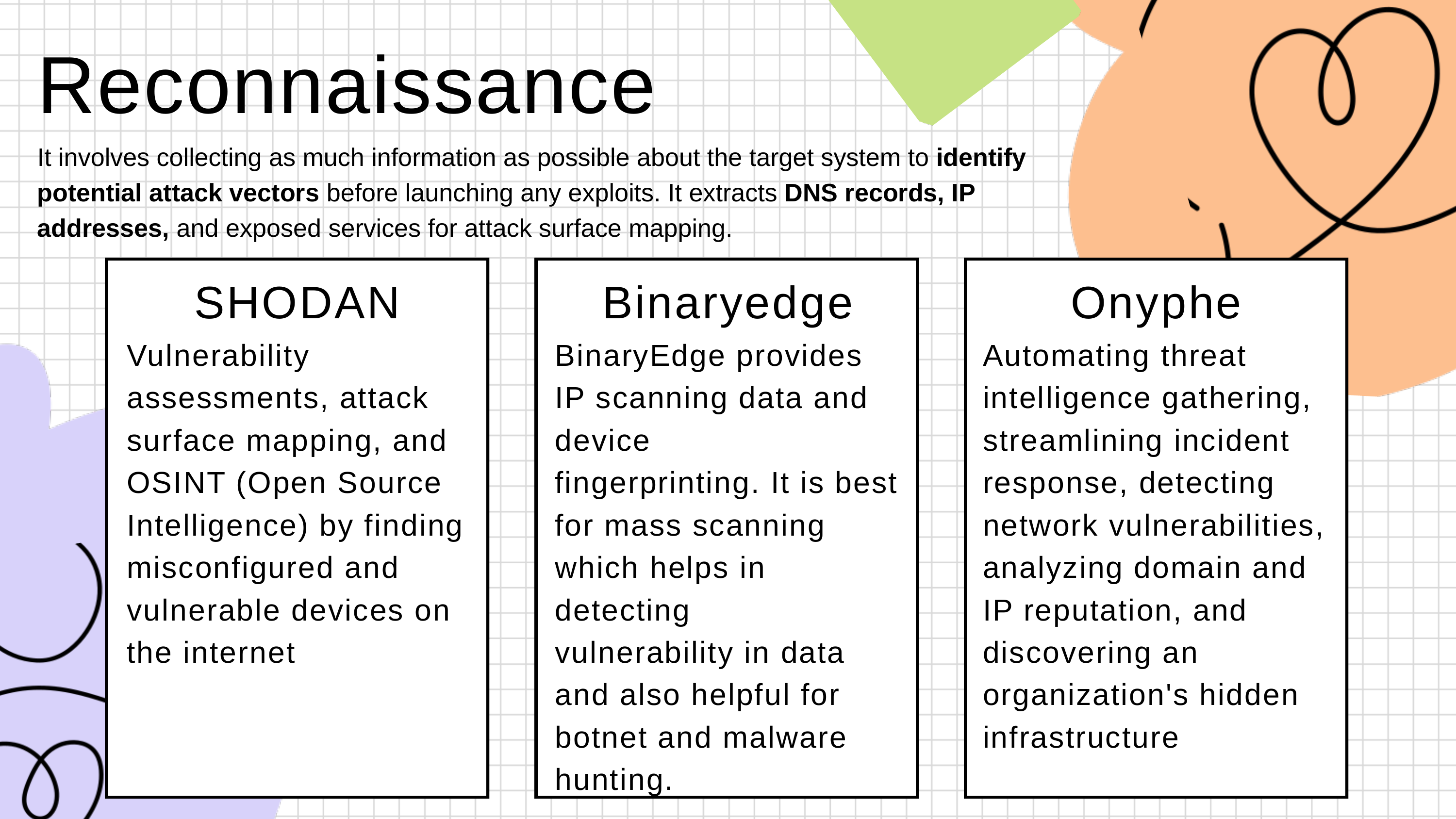

Reconnaissance
It involves collecting as much information as possible about the target system to identify potential attack vectors before launching any exploits. It extracts DNS records, IP addresses, and exposed services for attack surface mapping.

SHODAN
Binaryedge
Onyphe

Vulnerability assessments, attack surface mapping, and OSINT (Open Source Intelligence) by finding misconfigured and vulnerable devices on the internet
BinaryEdge provides IP scanning data and device
fingerprinting. It is best for mass scanning which helps in detecting
vulnerability in data and also helpful for botnet and malware hunting.
Automating threat intelligence gathering, streamlining incident response, detecting network vulnerabilities, analyzing domain and IP reputation, and discovering an organization's hidden infrastructure